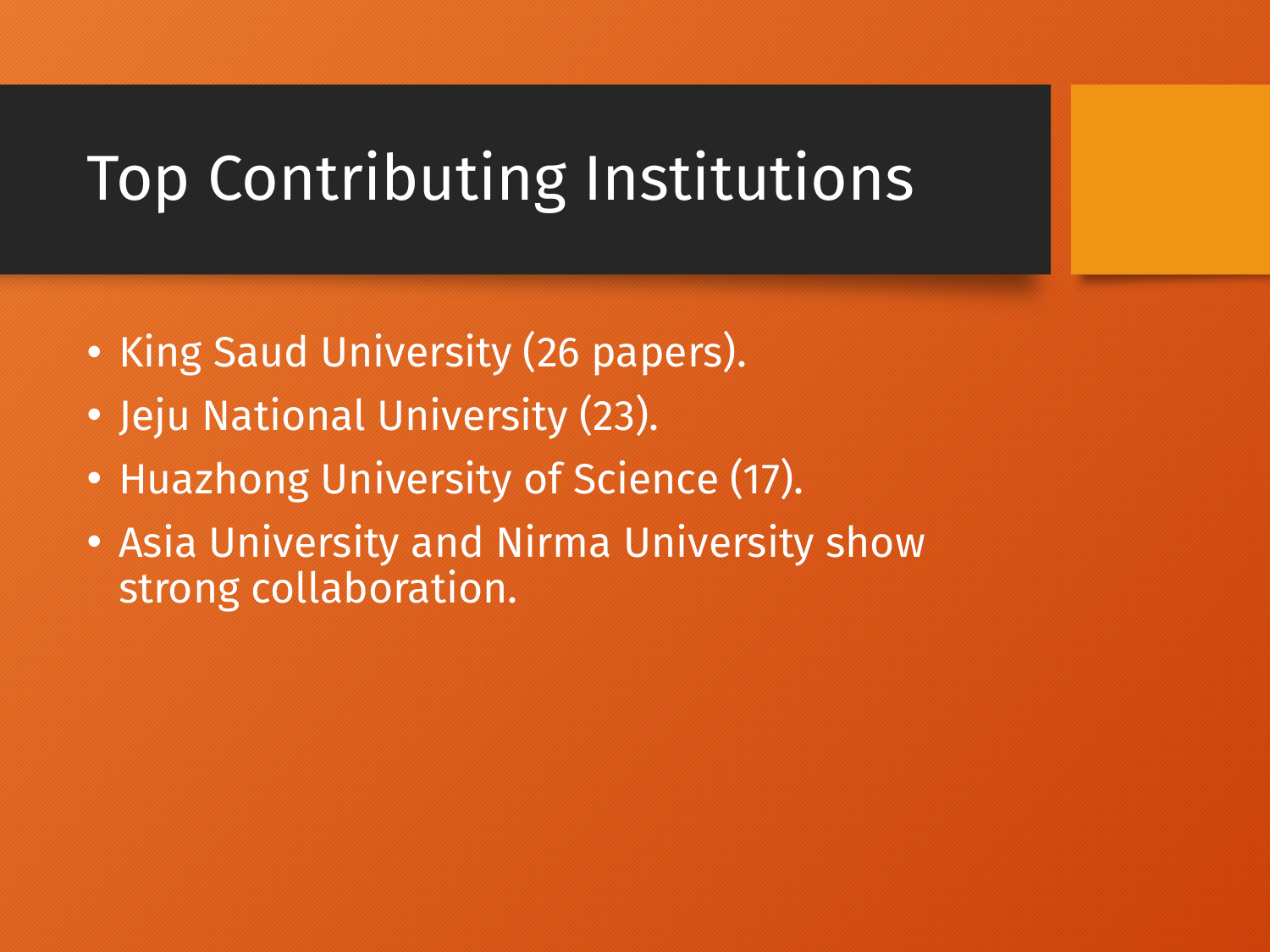

# Top Contributing Institutions
King Saud University (26 papers).
Jeju National University (23).
Huazhong University of Science (17).
Asia University and Nirma University show strong collaboration.